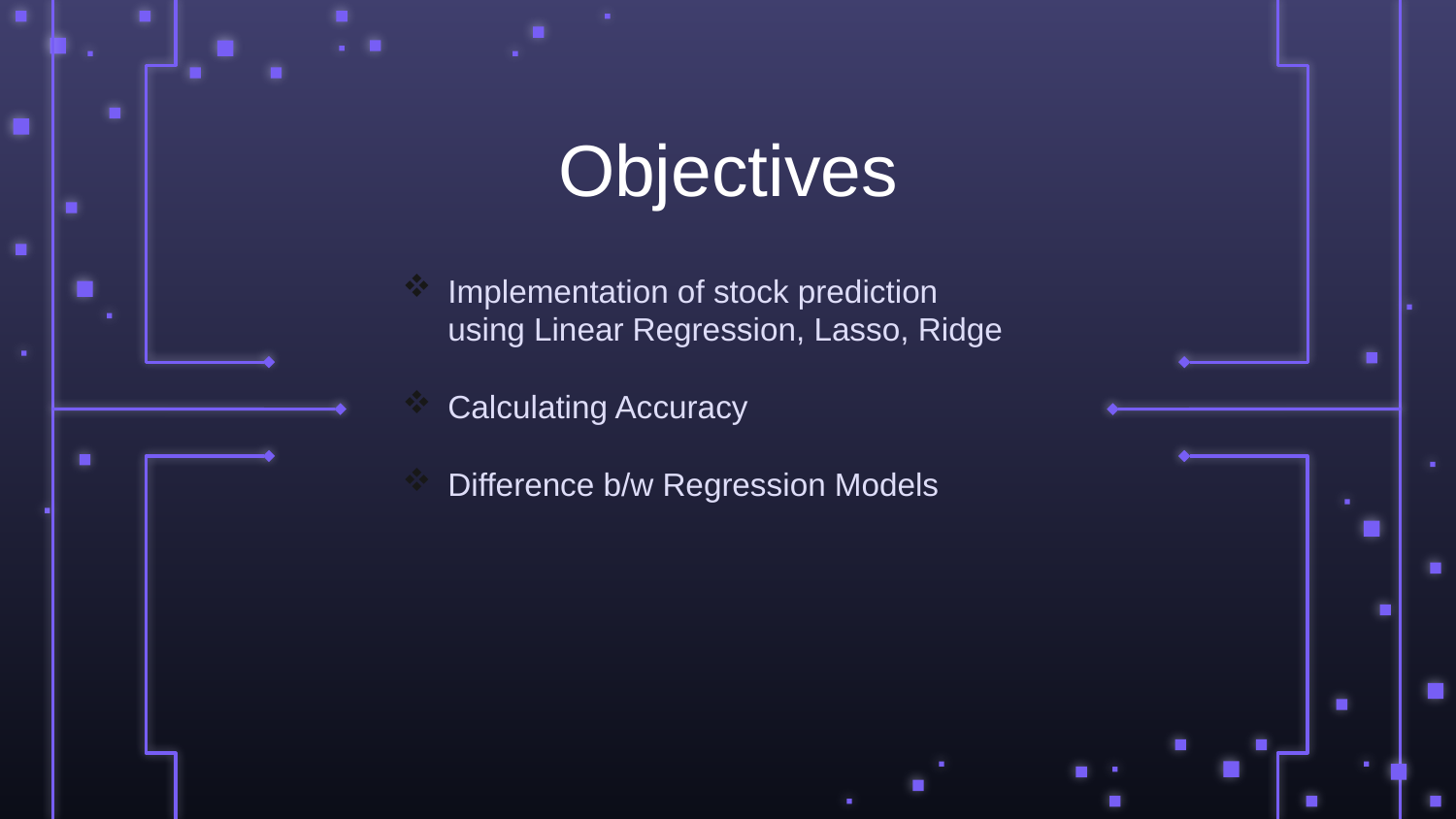

# Objectives
Implementation of stock prediction using Linear Regression, Lasso, Ridge

Calculating Accuracy

Difference b/w Regression Models